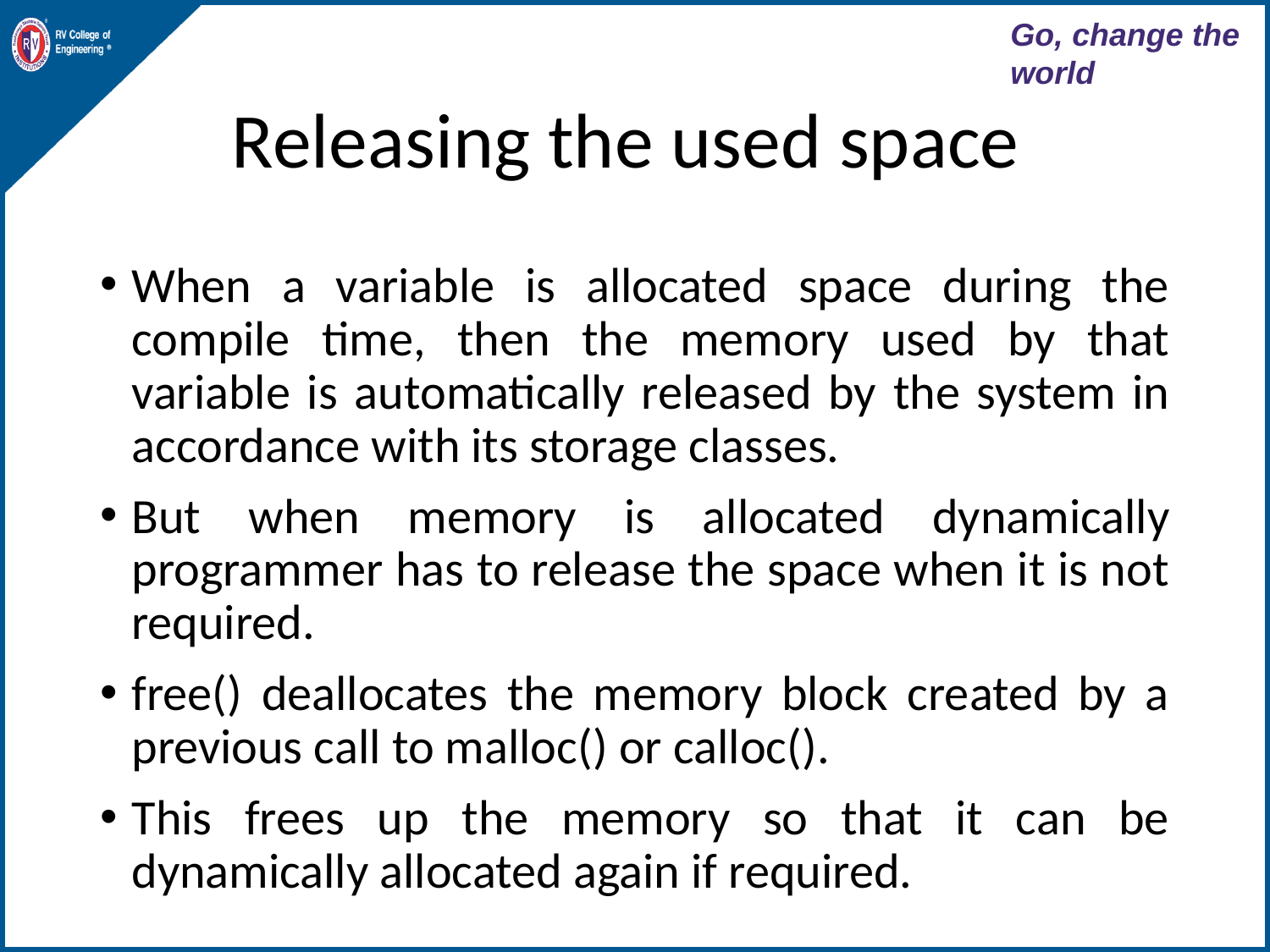

# Releasing the used space
When a variable is allocated space during the compile time, then the memory used by that variable is automatically released by the system in accordance with its storage classes.
But when memory is allocated dynamically programmer has to release the space when it is not required.
free() deallocates the memory block created by a previous call to malloc() or calloc().
This frees up the memory so that it can be dynamically allocated again if required.